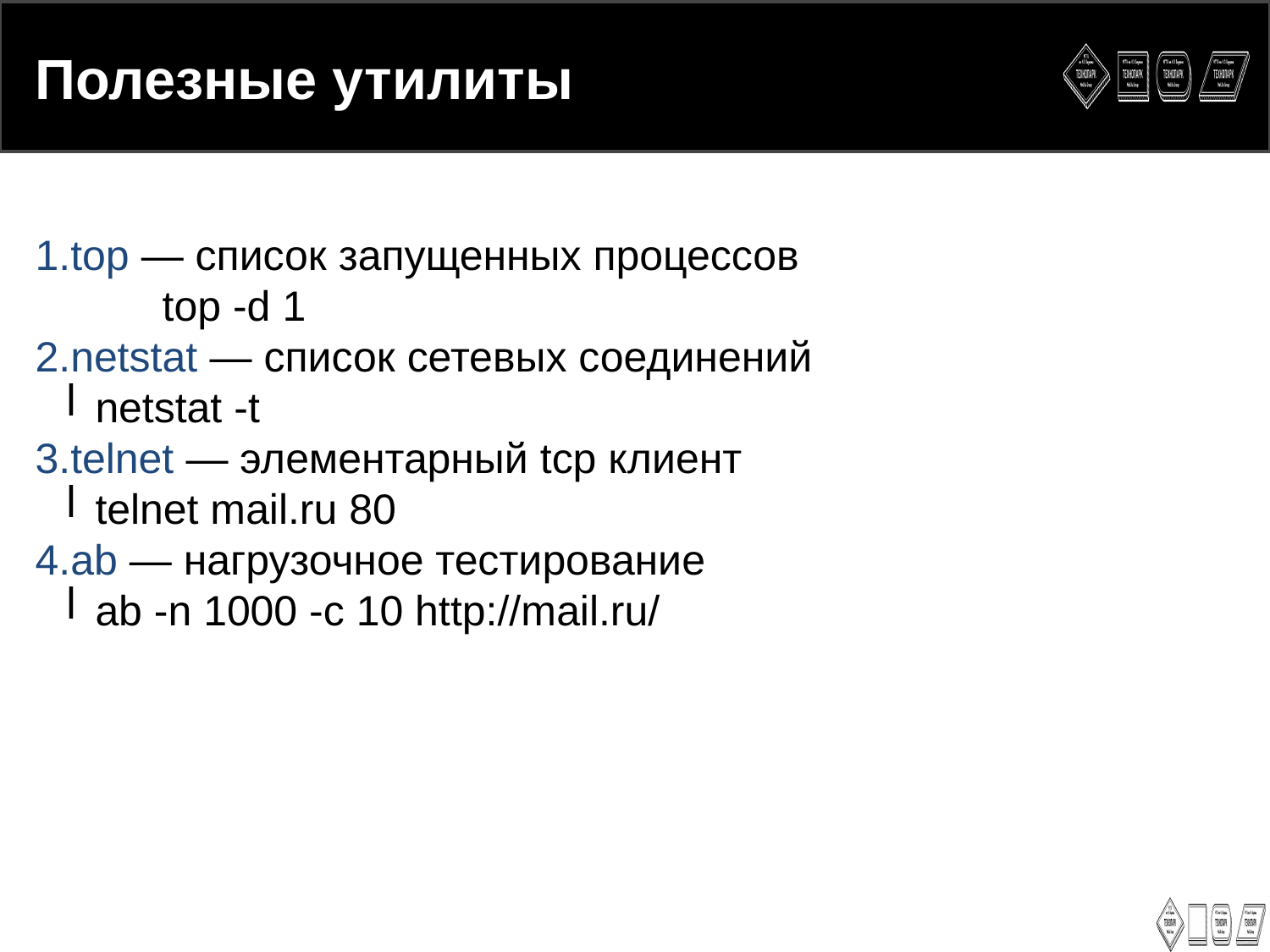

34
Полезные утилиты
top ― список запущенных процессов
	top -d 1
netstat ― список сетевых соединений
netstat -t
telnet ― элементарный tcp клиент
telnet mail.ru 80
ab ― нагрузочное тестирование
ab -n 1000 -c 10 http://mail.ru/